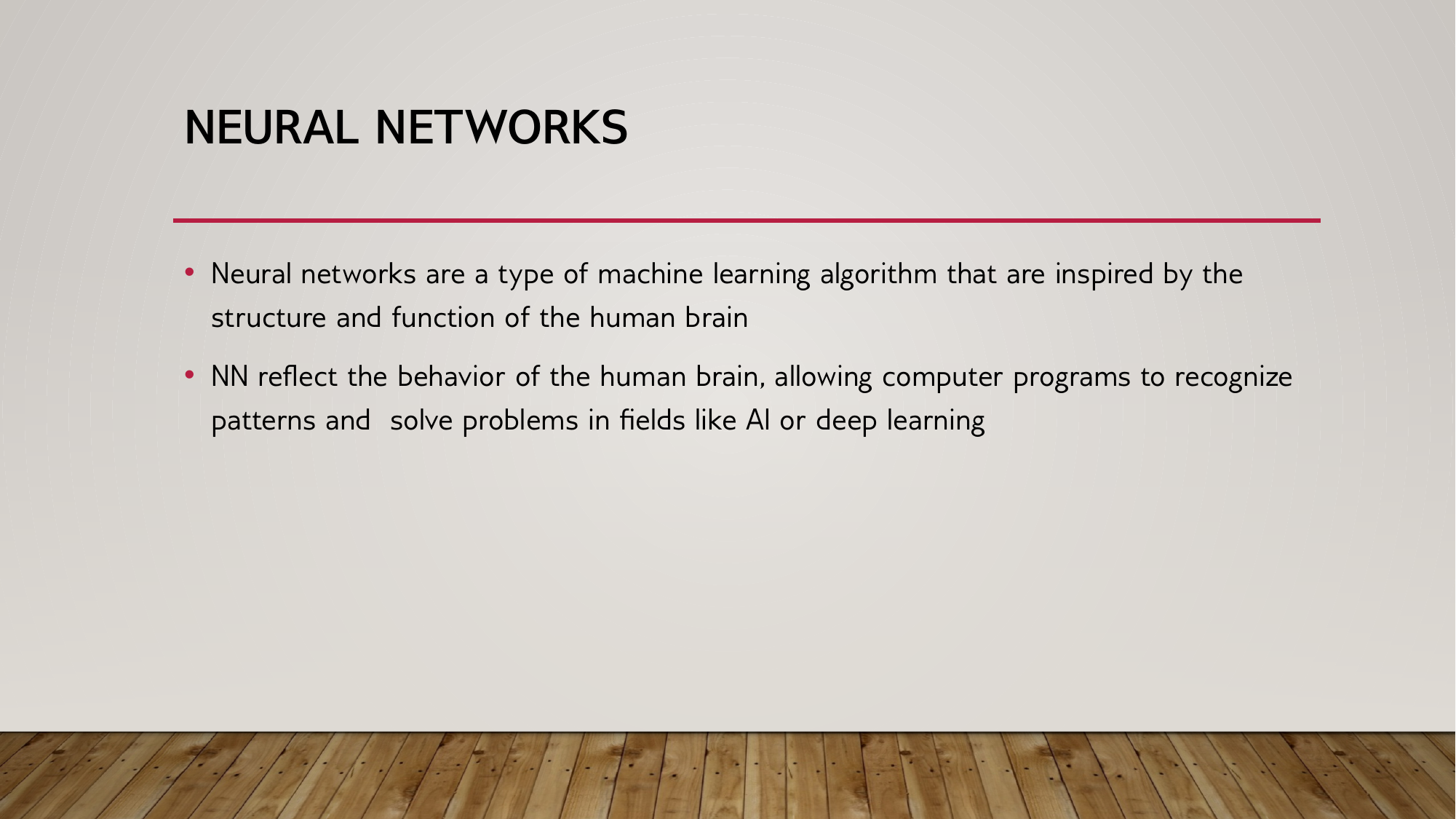

# Neural Networks
Neural networks are a type of machine learning algorithm that are inspired by the structure and function of the human brain
NN reflect the behavior of the human brain, allowing computer programs to recognize patterns and  solve problems in fields like AI or deep learning